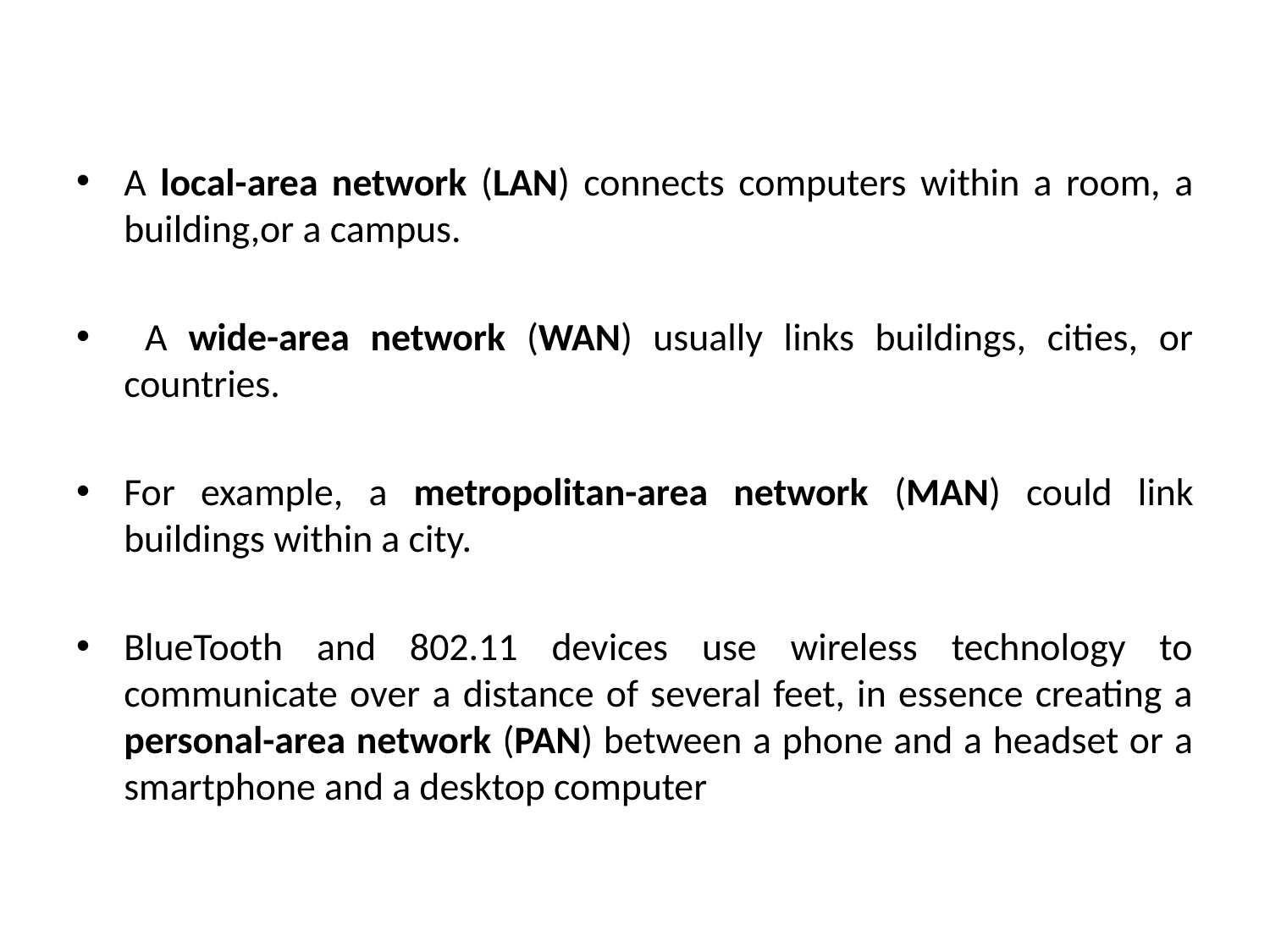

A local-area network (LAN) connects computers within a room, a building,or a campus.

 A wide-area network (WAN) usually links buildings, cities, or countries.

For example, a metropolitan-area network (MAN) could link buildings within a city.

BlueTooth and 802.11 devices use wireless technology to communicate over a distance of several feet, in essence creating a personal-area network (PAN) between a phone and a headset or a smartphone and a desktop computer